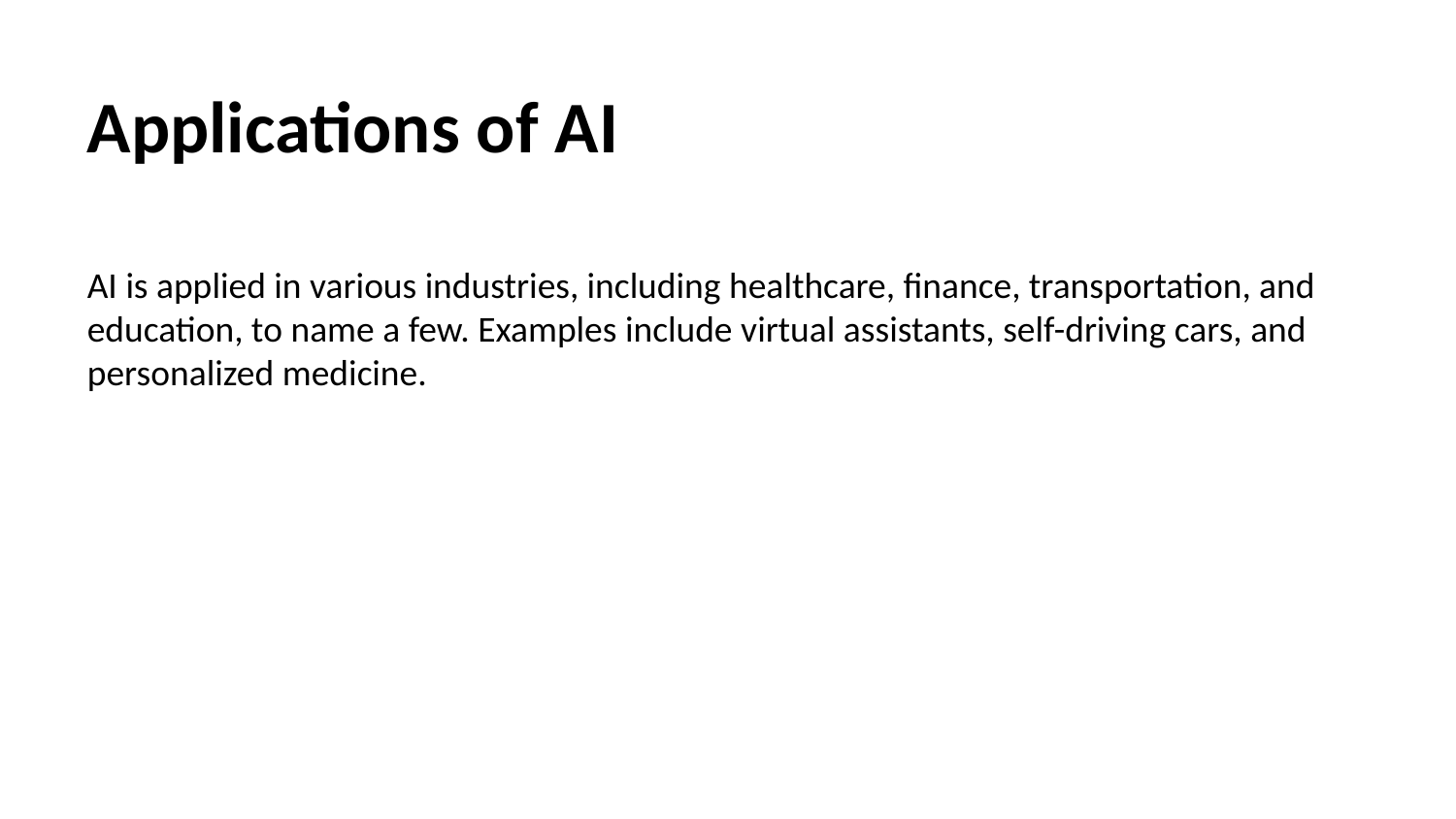

Applications of AI
AI is applied in various industries, including healthcare, finance, transportation, and education, to name a few. Examples include virtual assistants, self-driving cars, and personalized medicine.